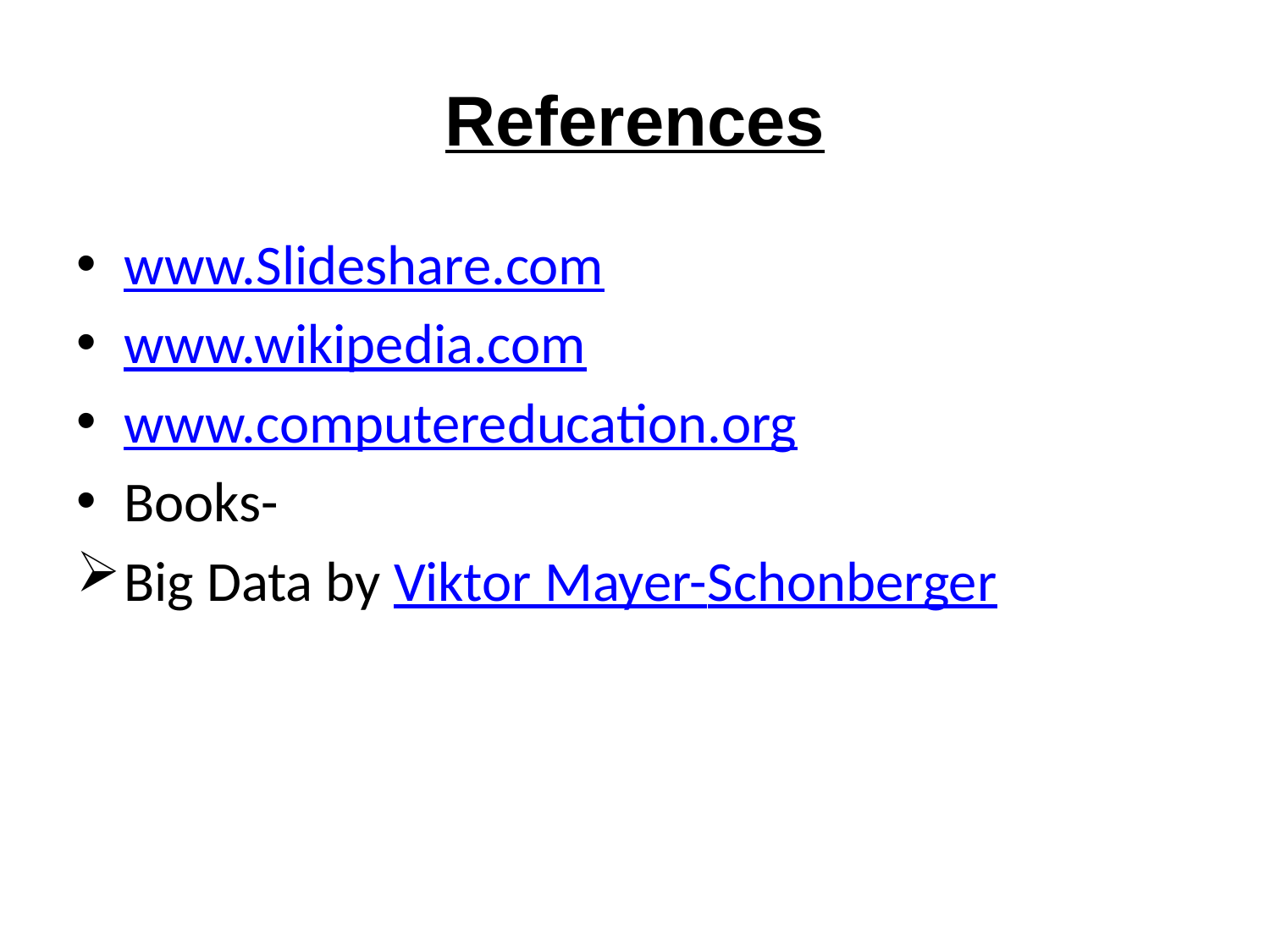

# References
www.Slideshare.com
www.wikipedia.com
www.computereducation.org
Books-
Big Data by Viktor Mayer-Schonberger